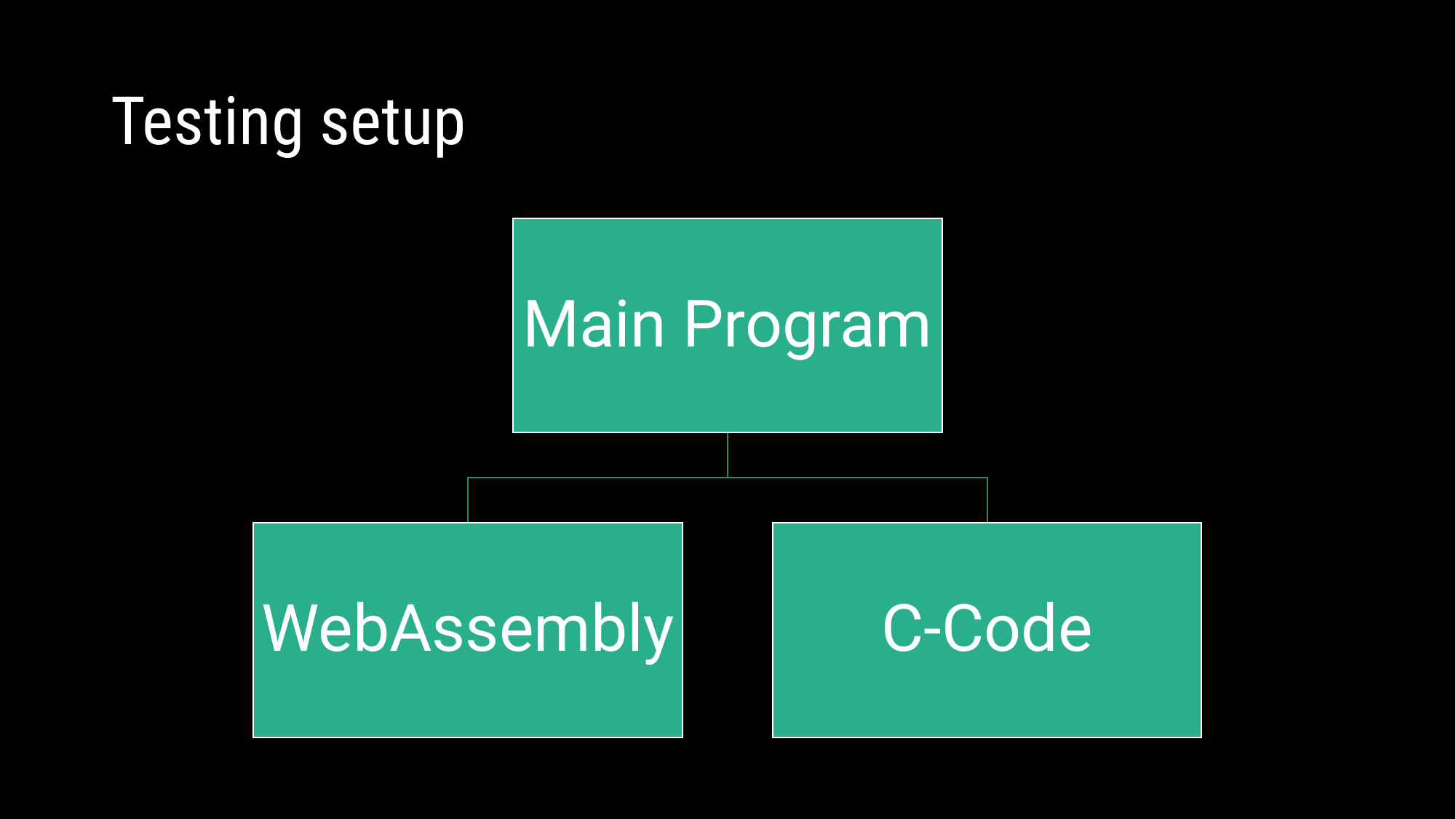

# Testing setup
Main Program
WebAssembly
C-Code